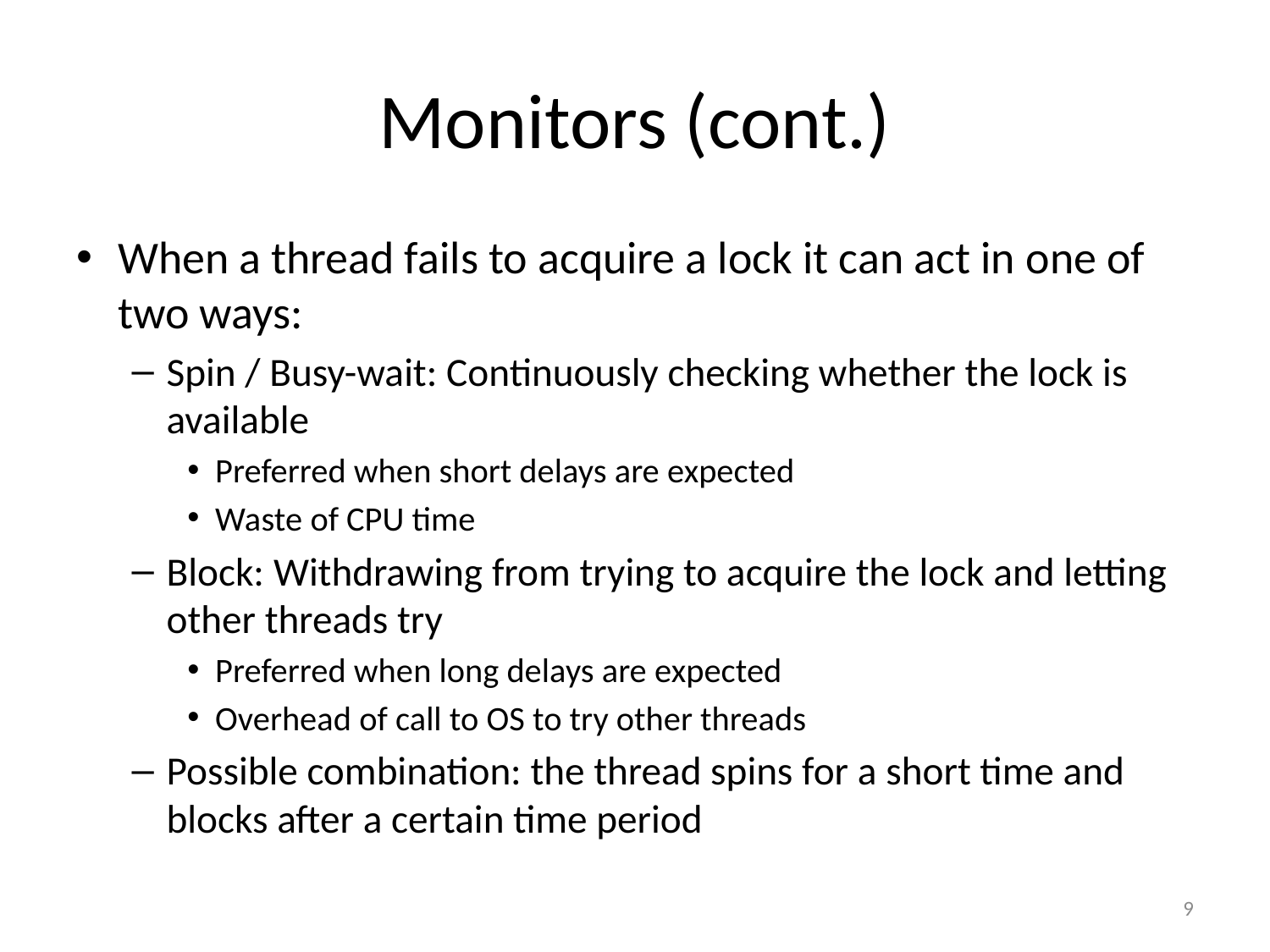

# Monitors (cont.)
When a thread fails to acquire a lock it can act in one of two ways:
Spin / Busy-wait: Continuously checking whether the lock is available
Preferred when short delays are expected
Waste of CPU time
Block: Withdrawing from trying to acquire the lock and letting other threads try
Preferred when long delays are expected
Overhead of call to OS to try other threads
Possible combination: the thread spins for a short time and blocks after a certain time period

9